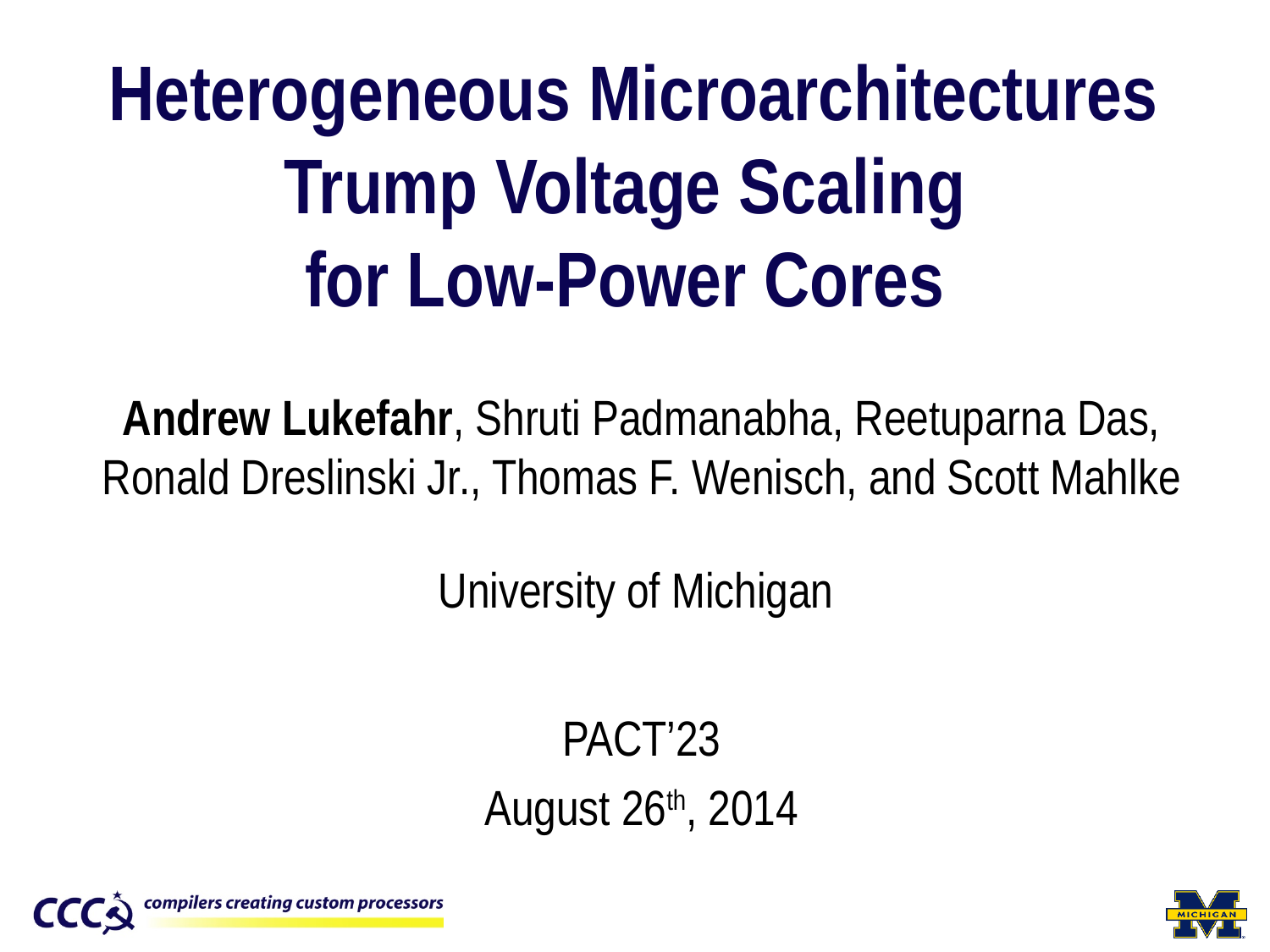

# Heterogeneous Microarchitectures Trump Voltage Scaling for Low-Power Cores
Andrew Lukefahr, Shruti Padmanabha, Reetuparna Das, Ronald Dreslinski Jr., Thomas F. Wenisch, and Scott Mahlke

University of Michigan

PACT’23
August 26th, 2014